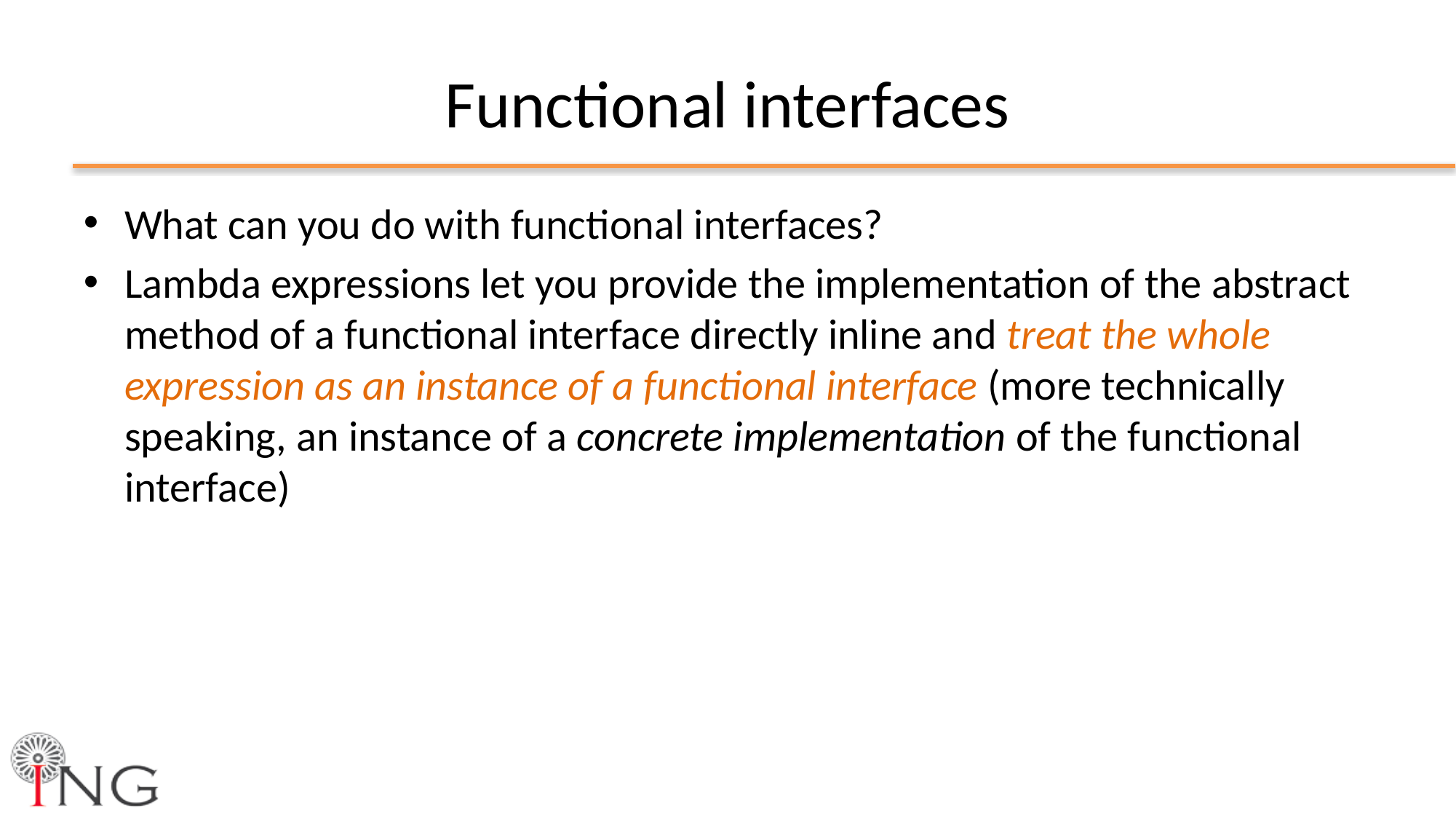

# Functional interfaces
What can you do with functional interfaces?
Lambda expressions let you provide the implementation of the abstract method of a functional interface directly inline and treat the whole expression as an instance of a functional interface (more technically speaking, an instance of a concrete implementation of the functional interface)